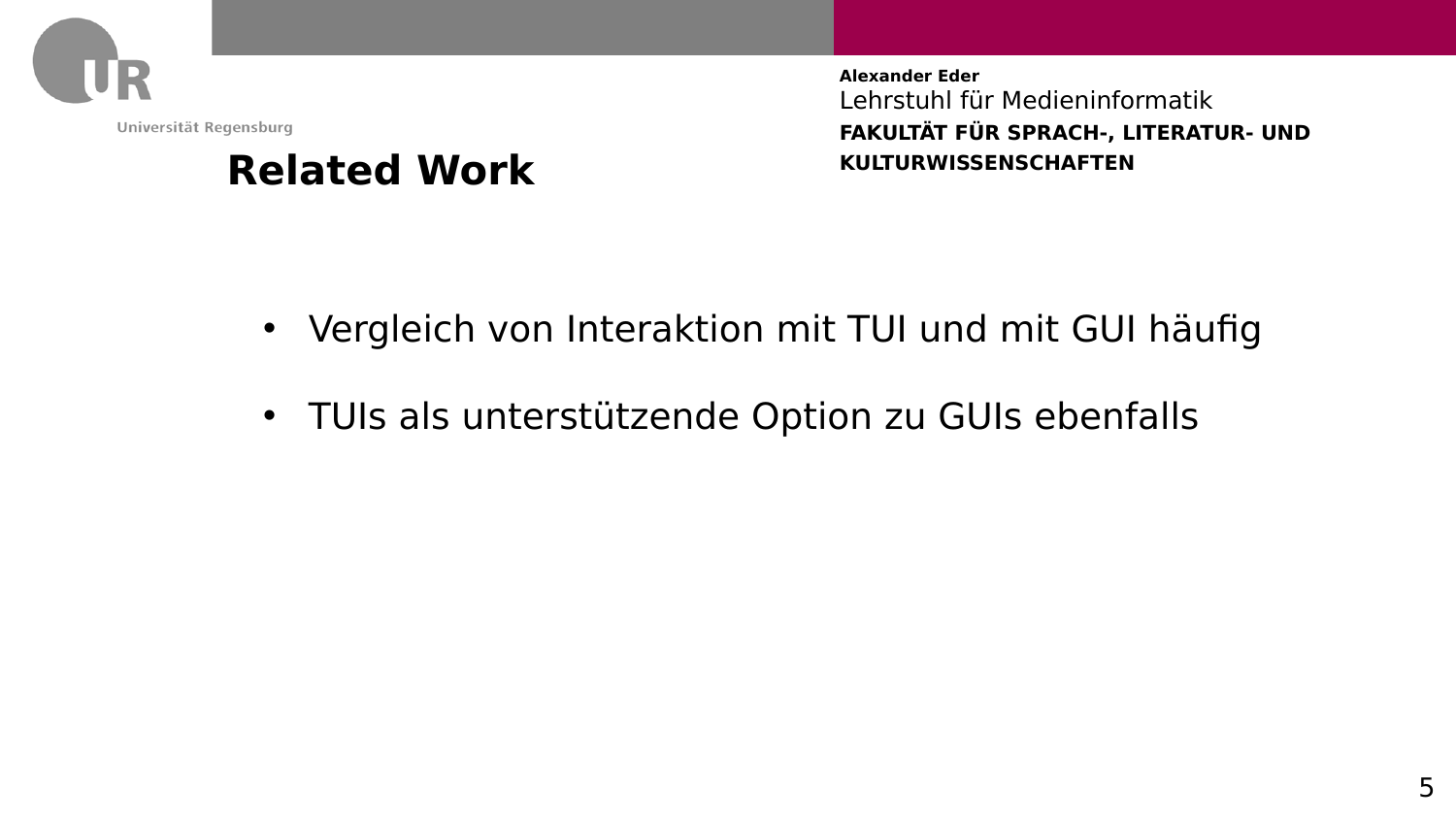

# Related Work

Vergleich von Interaktion mit TUI und mit GUI häufig

TUIs als unterstützende Option zu GUIs ebenfalls

5